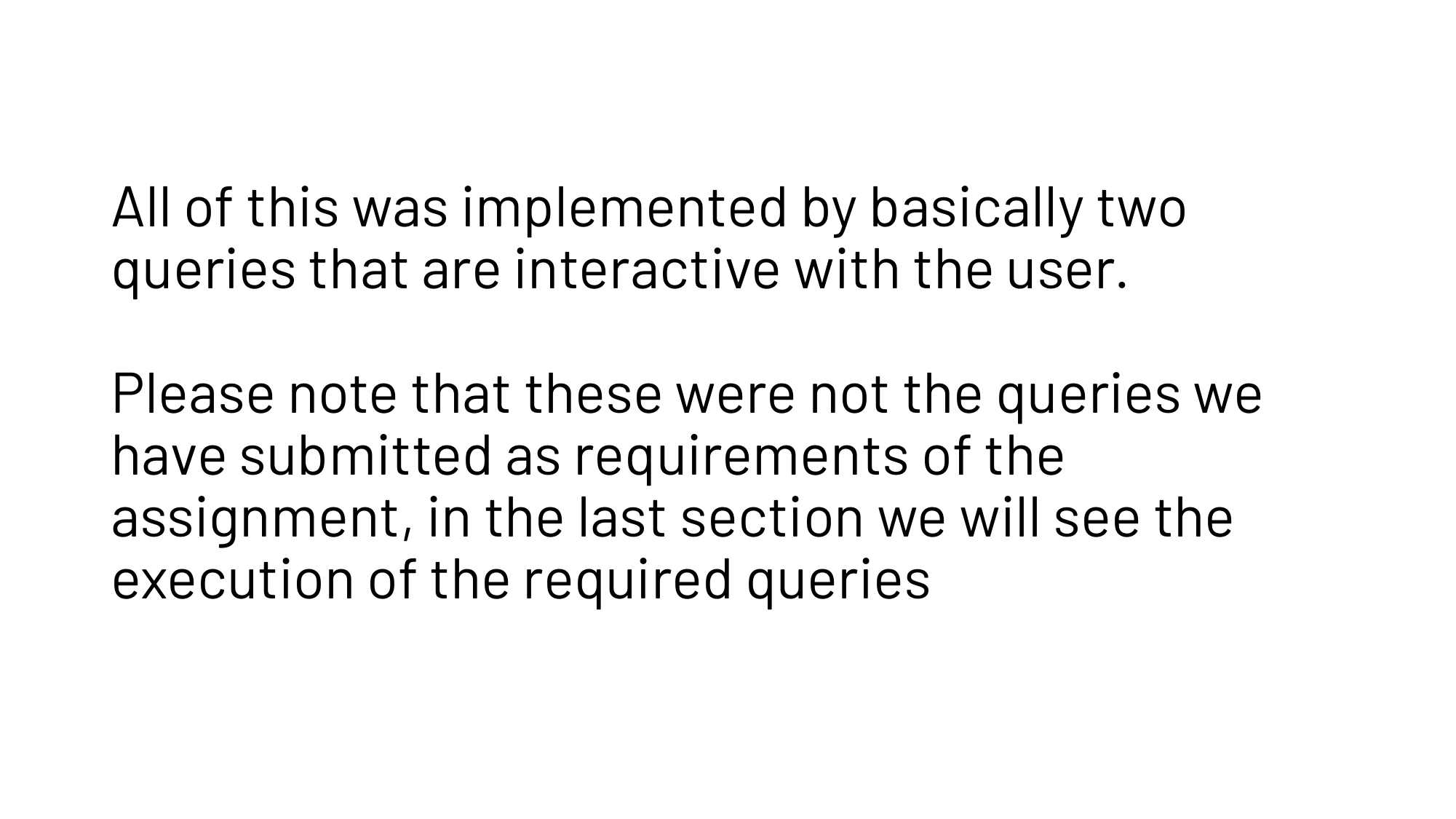

# All of this was implemented by basically two queries that are interactive with the user. Please note that these were not the queries we have submitted as requirements of the assignment, in the last section we will see the execution of the required queries